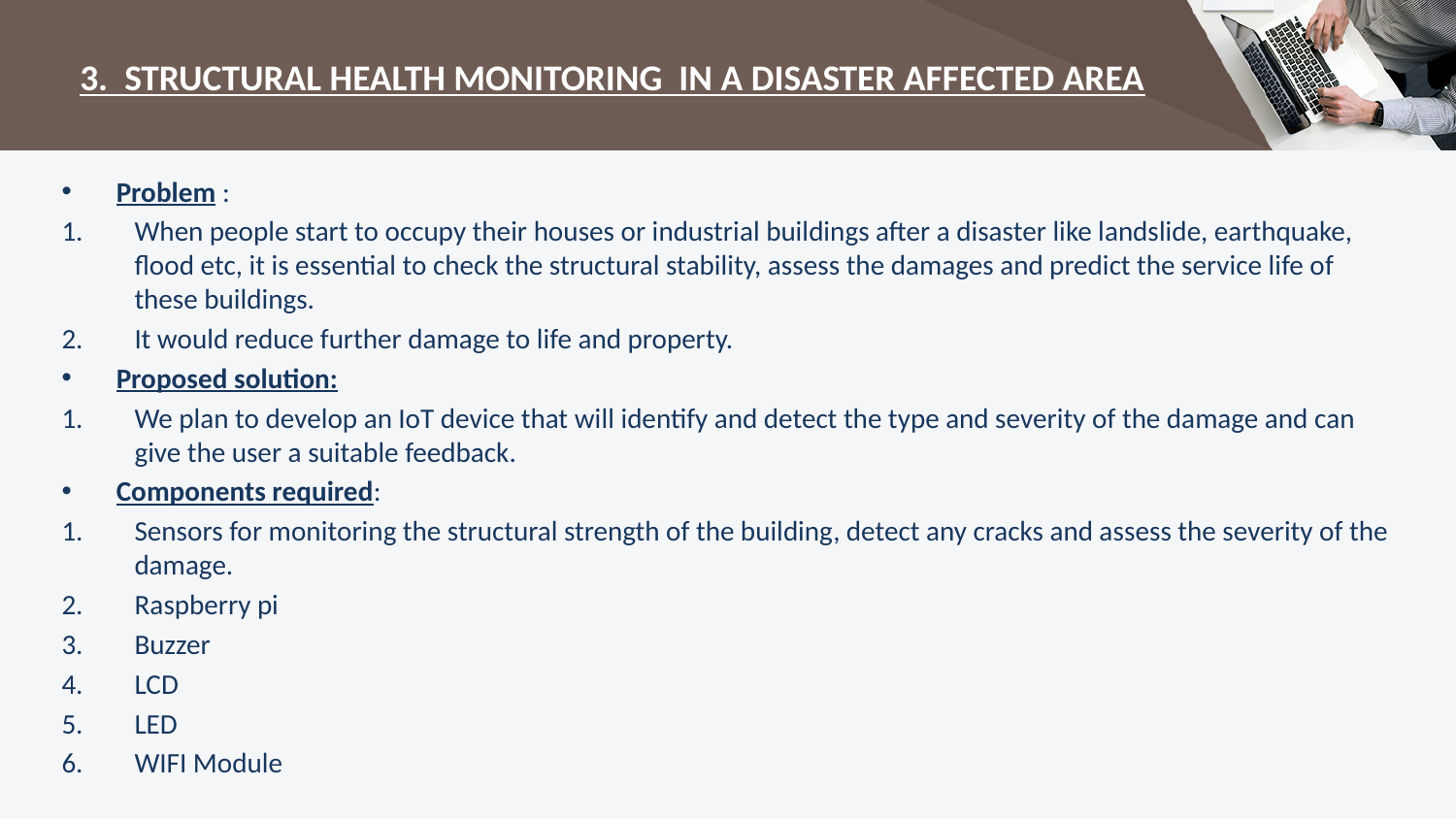

# 3.  STRUCTURAL HEALTH MONITORING  IN A DISASTER AFFECTED AREA
Problem :
When people start to occupy their houses or industrial buildings after a disaster like landslide, earthquake, flood etc, it is essential to check the structural stability, assess the damages and predict the service life of these buildings.
It would reduce further damage to life and property.
Proposed solution:
We plan to develop an IoT device that will identify and detect the type and severity of the damage and can give the user a suitable feedback.
Components required:
Sensors for monitoring the structural strength of the building, detect any cracks and assess the severity of the damage.
Raspberry pi
Buzzer
LCD
LED
WIFI Module